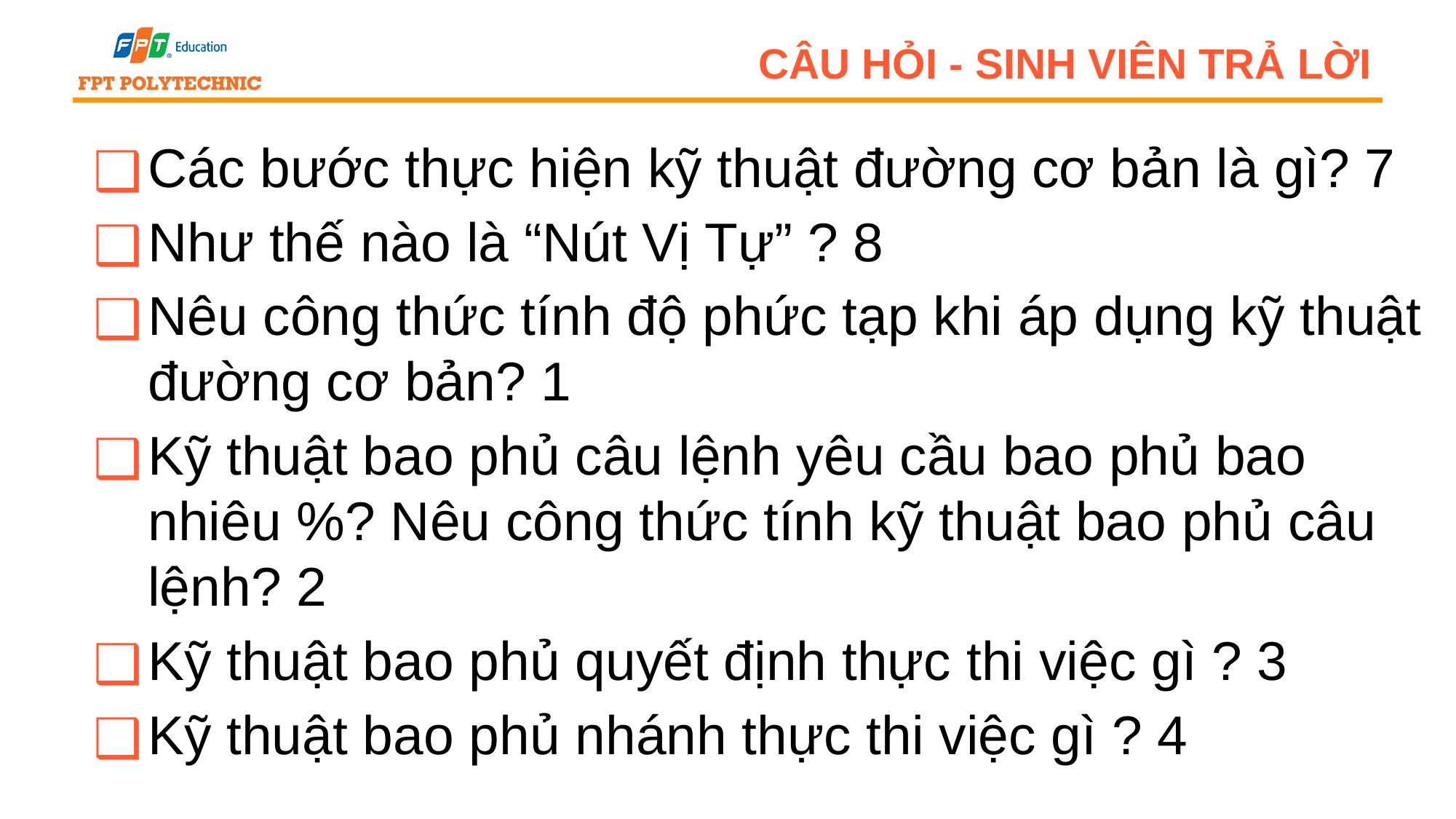

# Câu hỏi - sinh viên trả lời
Các bước thực hiện kỹ thuật đường cơ bản là gì? 7
Như thế nào là “Nút Vị Tự” ? 8
Nêu công thức tính độ phức tạp khi áp dụng kỹ thuật đường cơ bản? 1
Kỹ thuật bao phủ câu lệnh yêu cầu bao phủ bao nhiêu %? Nêu công thức tính kỹ thuật bao phủ câu lệnh? 2
Kỹ thuật bao phủ quyết định thực thi việc gì ? 3
Kỹ thuật bao phủ nhánh thực thi việc gì ? 4